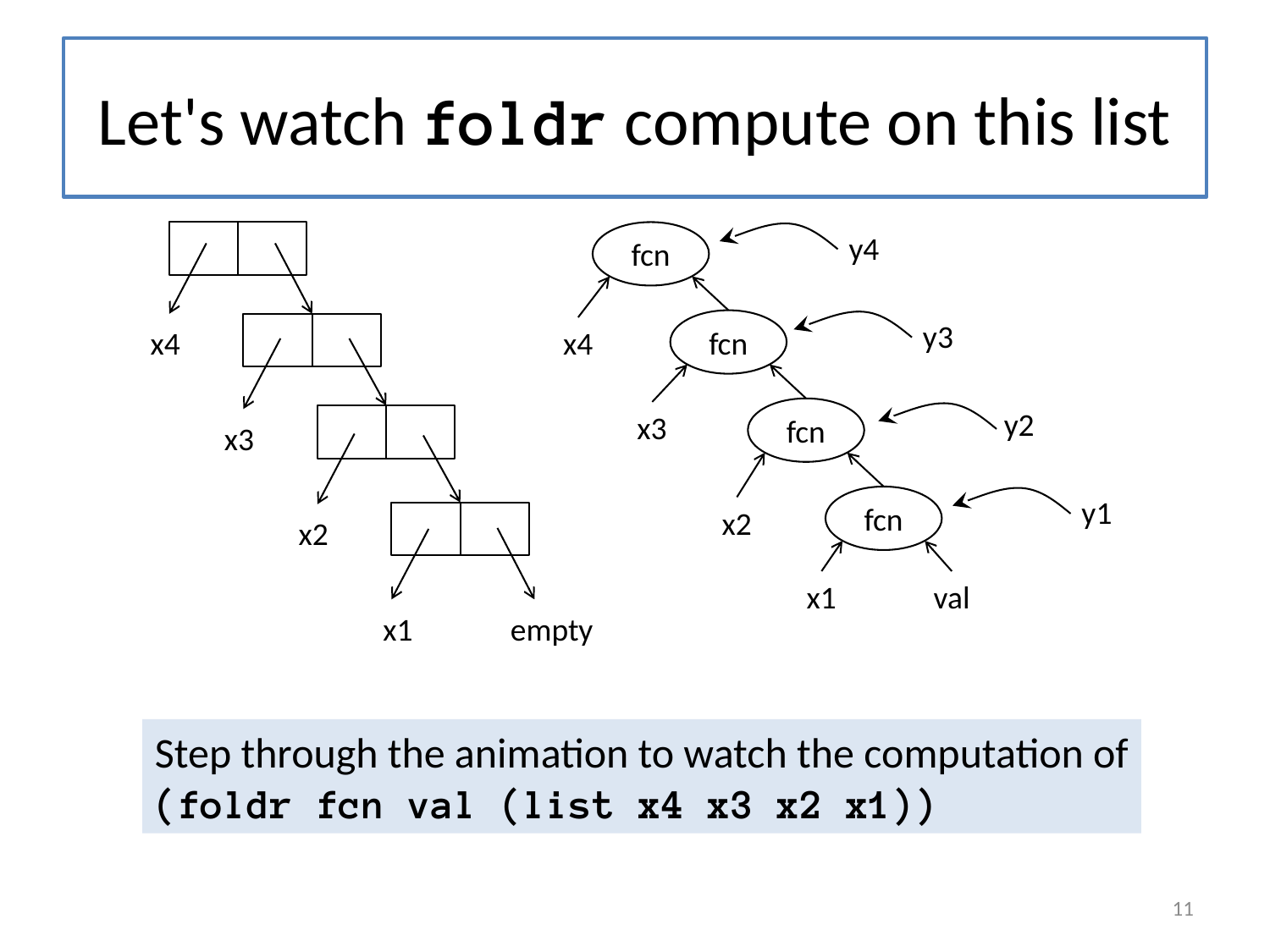

# Let's watch foldr compute on this list

fcn

y4
fcn

y3

x4
x4
fcn
y2
x3

x3
fcn

y1
x2

x2
x1
val
x1
empty
Step through the animation to watch the computation of
(foldr fcn val (list x4 x3 x2 x1))
11